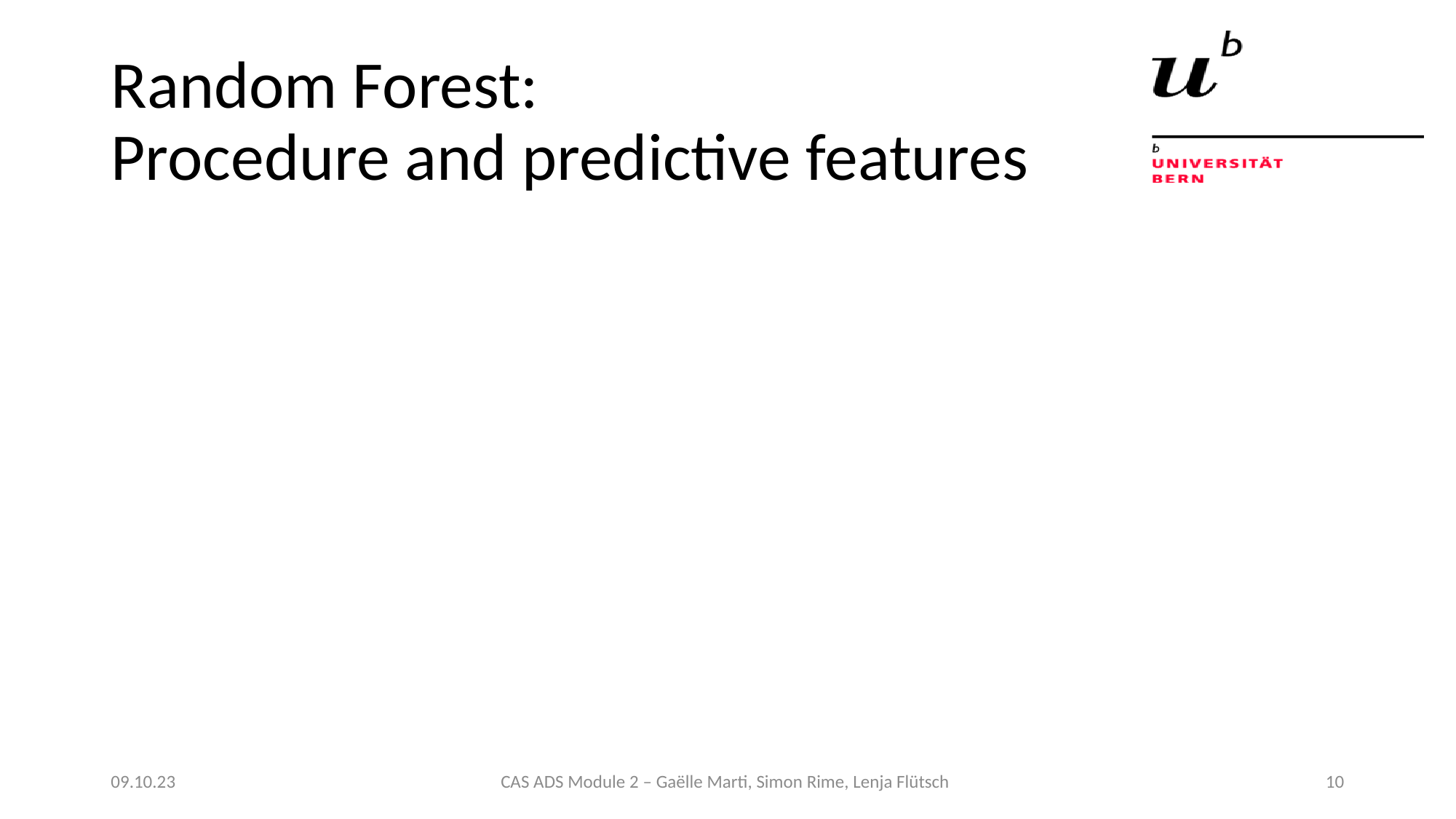

# Random Forest: Procedure and predictive features
09.10.23
CAS ADS Module 2 – Gaëlle Marti, Simon Rime, Lenja Flütsch
10